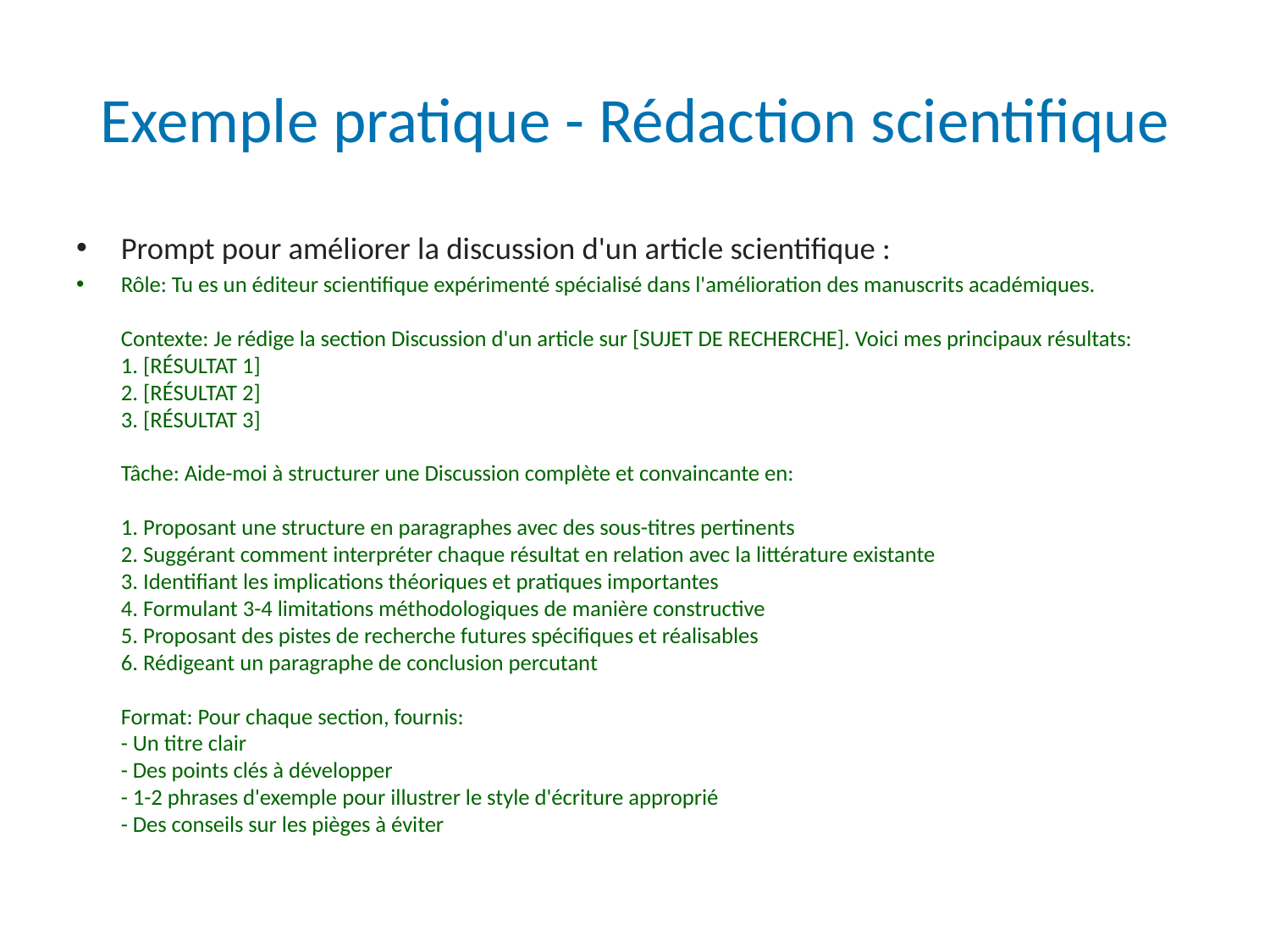

# Exemple pratique - Rédaction scientifique
Prompt pour améliorer la discussion d'un article scientifique :
Rôle: Tu es un éditeur scientifique expérimenté spécialisé dans l'amélioration des manuscrits académiques.
Contexte: Je rédige la section Discussion d'un article sur [SUJET DE RECHERCHE]. Voici mes principaux résultats:
1. [RÉSULTAT 1]
2. [RÉSULTAT 2]
3. [RÉSULTAT 3]
Tâche: Aide-moi à structurer une Discussion complète et convaincante en:
1. Proposant une structure en paragraphes avec des sous-titres pertinents
2. Suggérant comment interpréter chaque résultat en relation avec la littérature existante
3. Identifiant les implications théoriques et pratiques importantes
4. Formulant 3-4 limitations méthodologiques de manière constructive
5. Proposant des pistes de recherche futures spécifiques et réalisables
6. Rédigeant un paragraphe de conclusion percutant
Format: Pour chaque section, fournis:
- Un titre clair
- Des points clés à développer
- 1-2 phrases d'exemple pour illustrer le style d'écriture approprié
- Des conseils sur les pièges à éviter